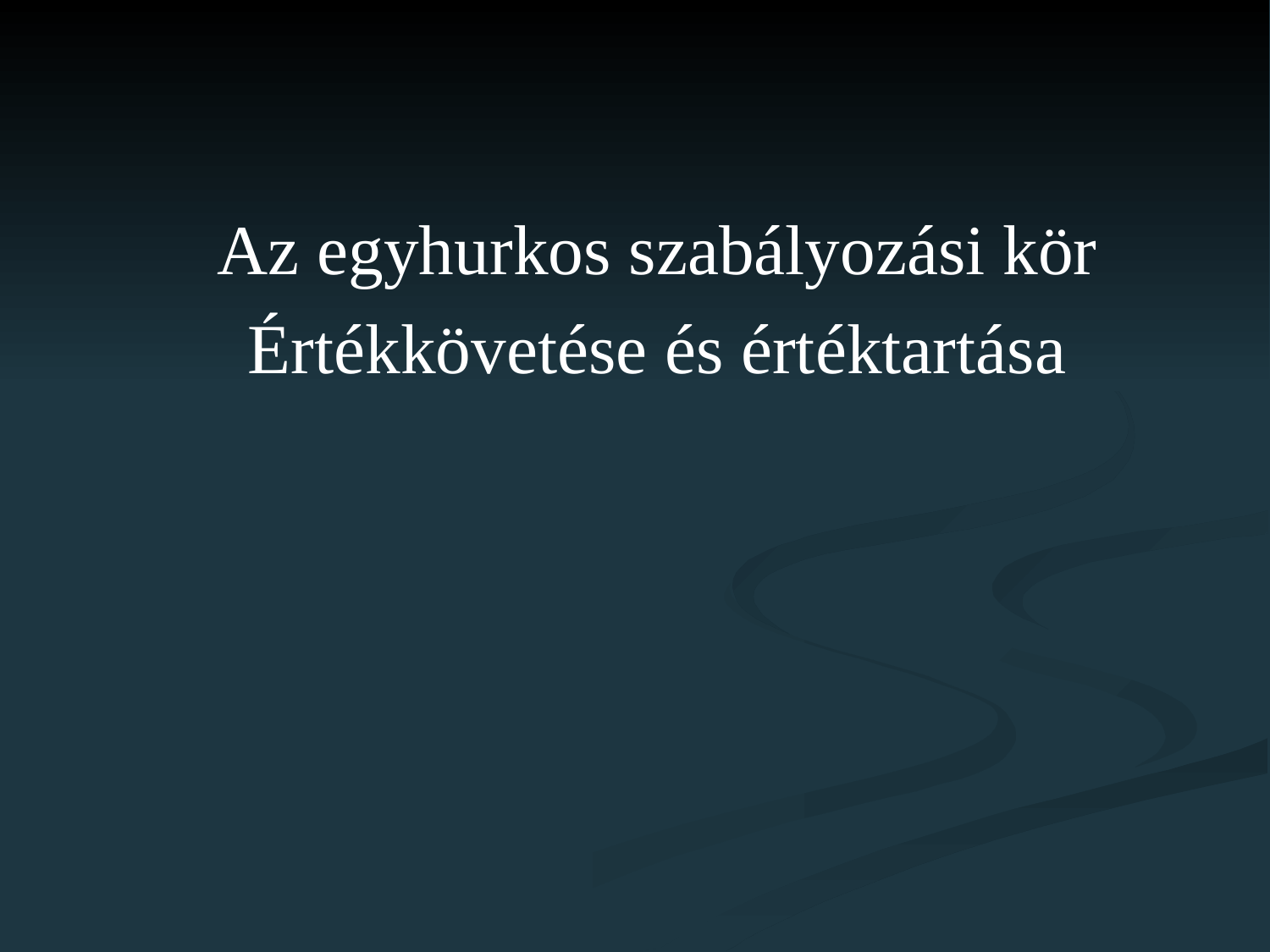

Az egyhurkos szabályozási kör
Értékkövetése és értéktartása